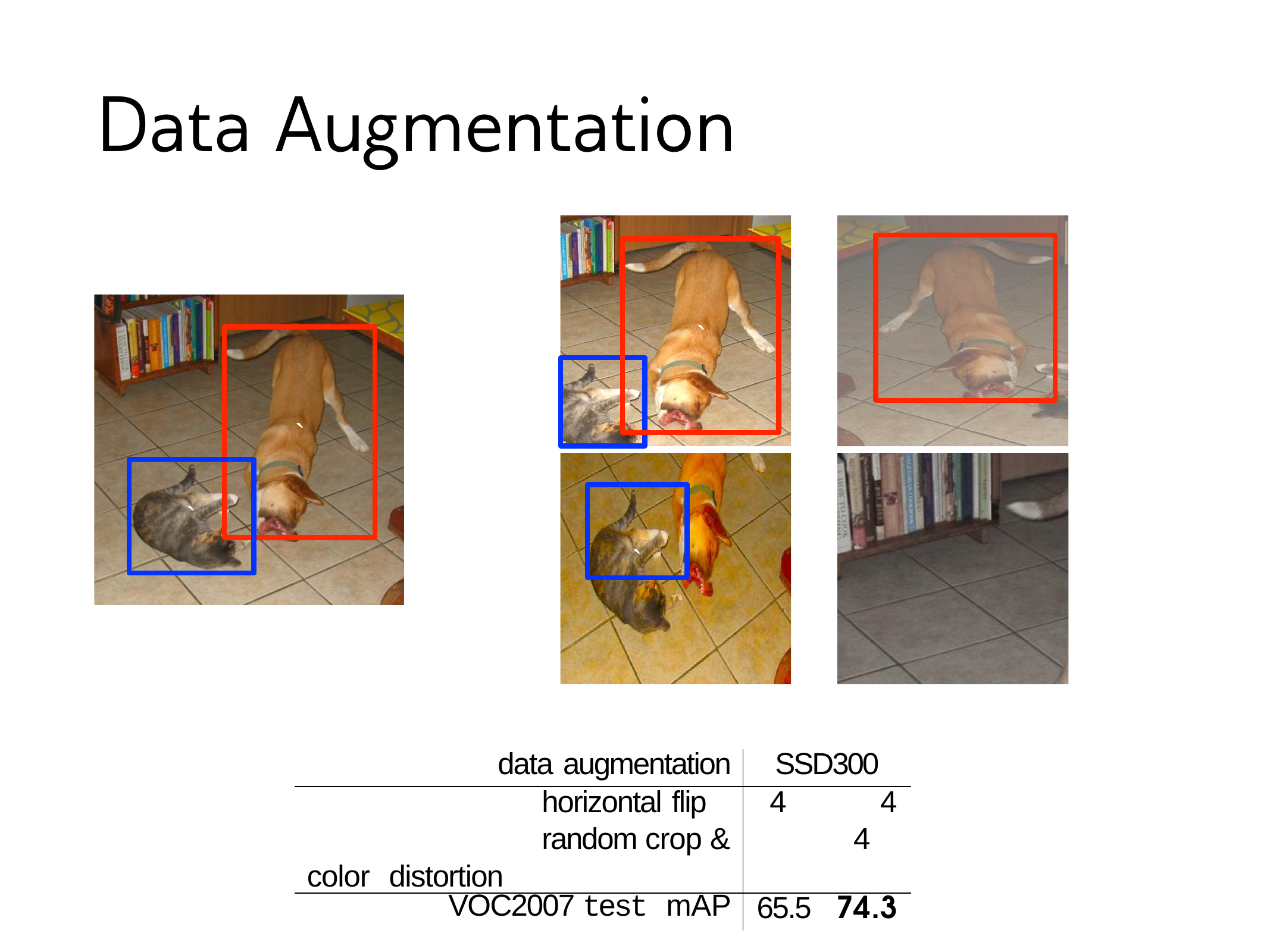

# Data Augmentation

`

`
`

`
`
| data augmentation | SSD300 |
| --- | --- |
| horizontal flip random crop & color distortion | 4 4 4 |
| VOC2007 test mAP | 65.5 74.3 |